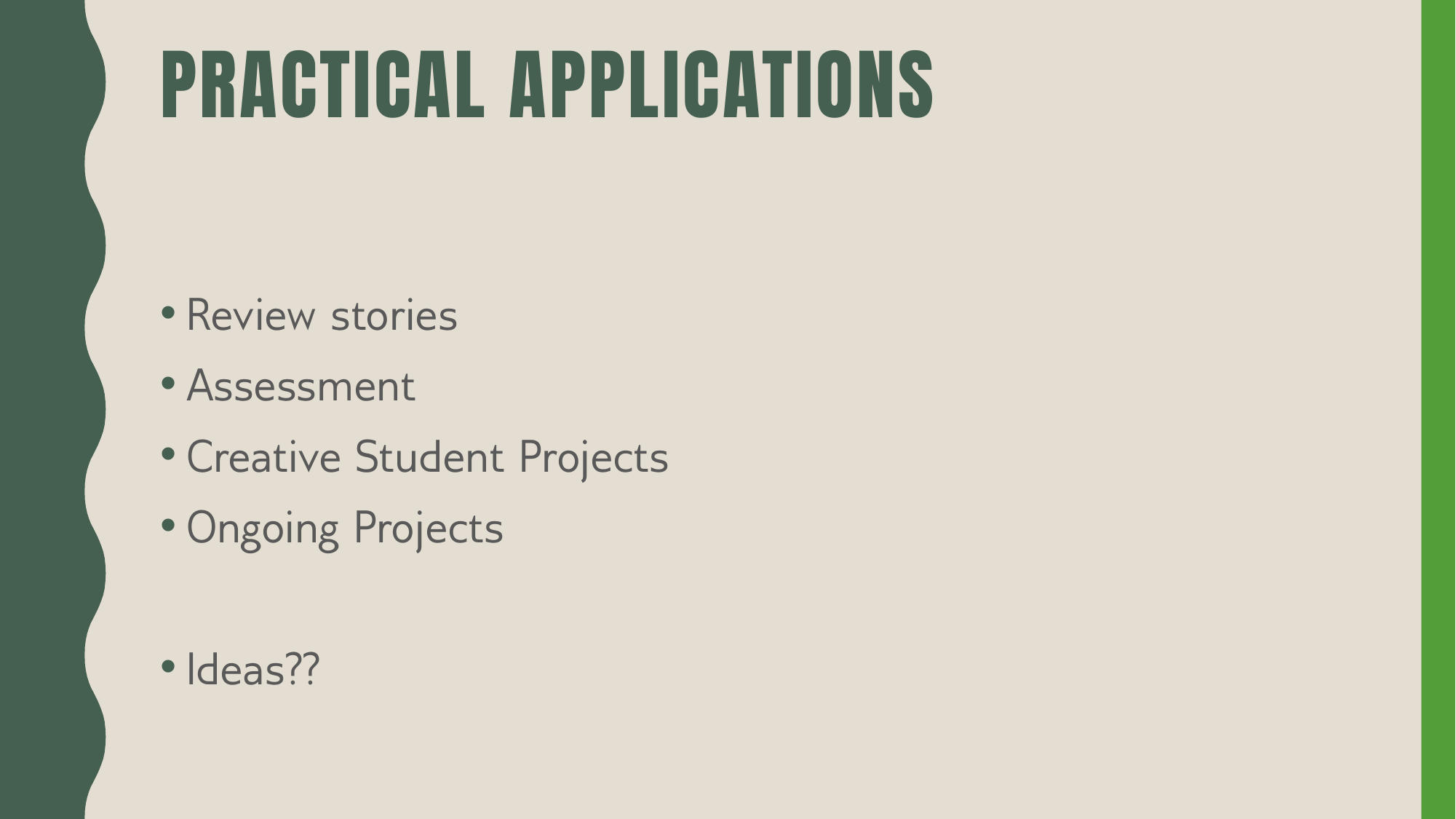

# Practical Applications
Review stories
Assessment
Creative Student Projects
Ongoing Projects

Ideas??